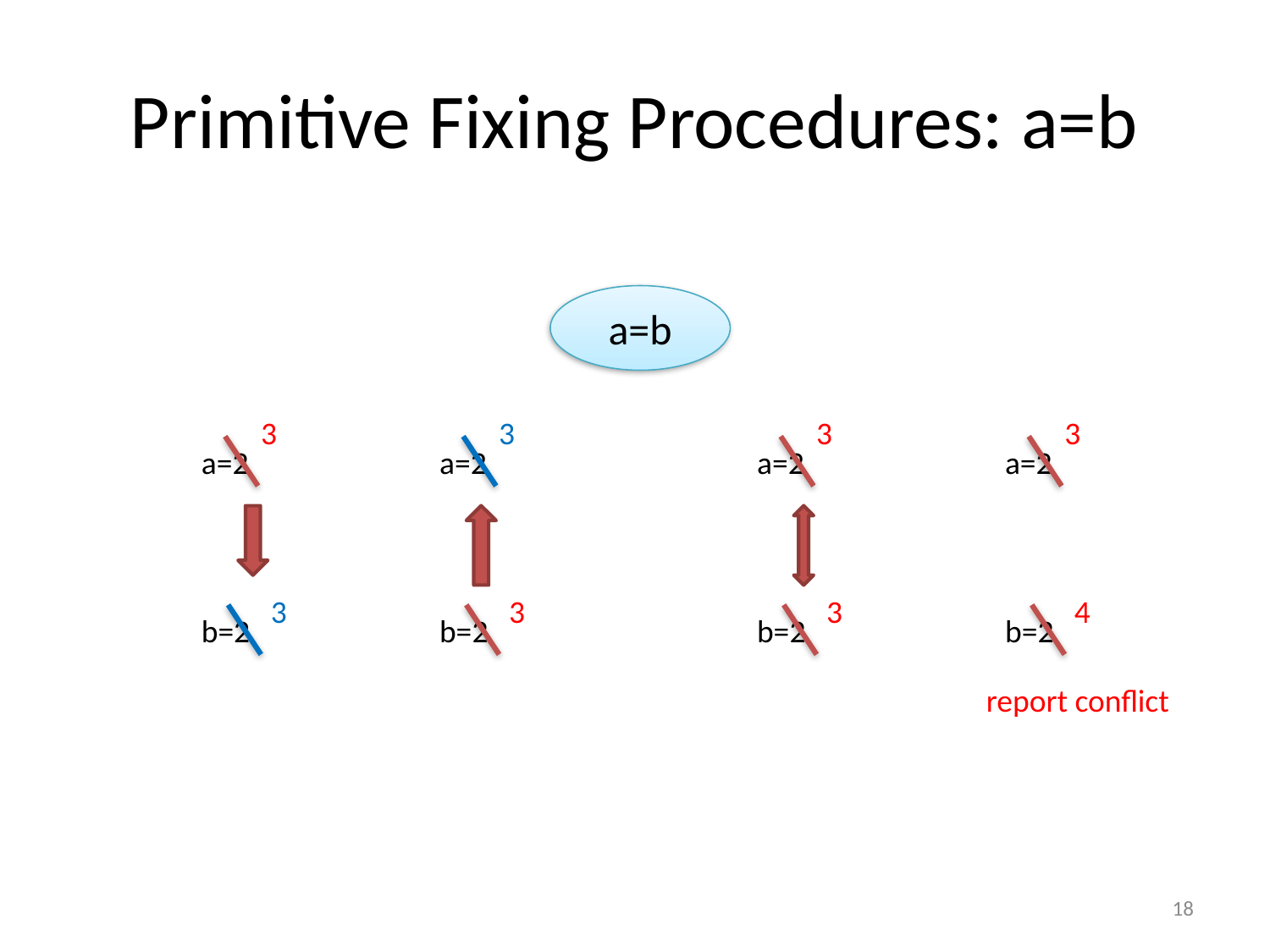

# Primitive Fixing Procedures: a=b
a=b
3
3
3
3
a=2
a=2
a=2
a=2

3
3
3
4
b=2
b=2
b=2
b=2
report conflict
18